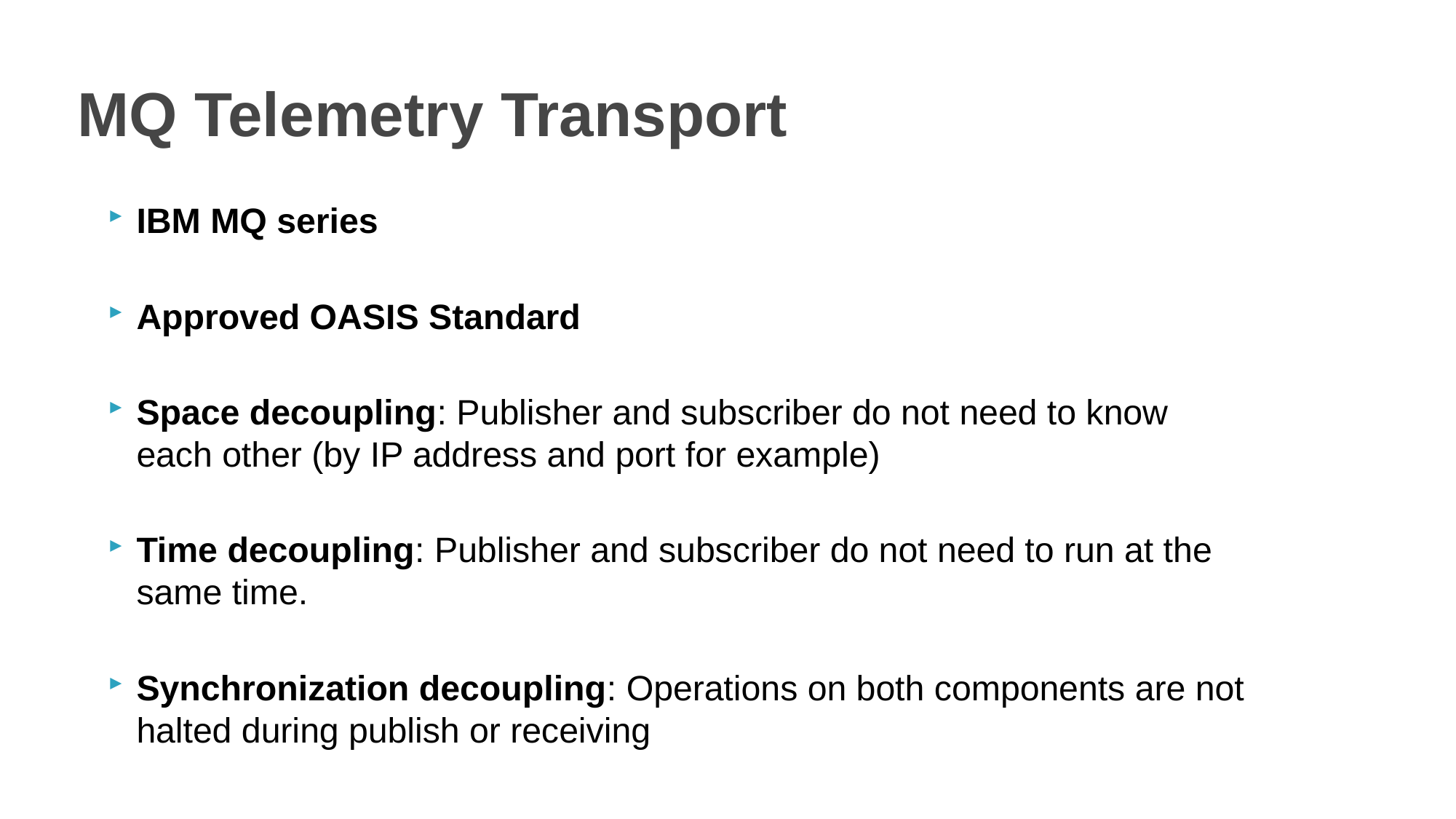

MQ Telemetry Transport
IBM MQ series

Approved OASIS Standard

Space decoupling: Publisher and subscriber do not need to know each other (by IP address and port for example)

Time decoupling: Publisher and subscriber do not need to run at the same time.

Synchronization decoupling: Operations on both components are not halted during publish or receiving